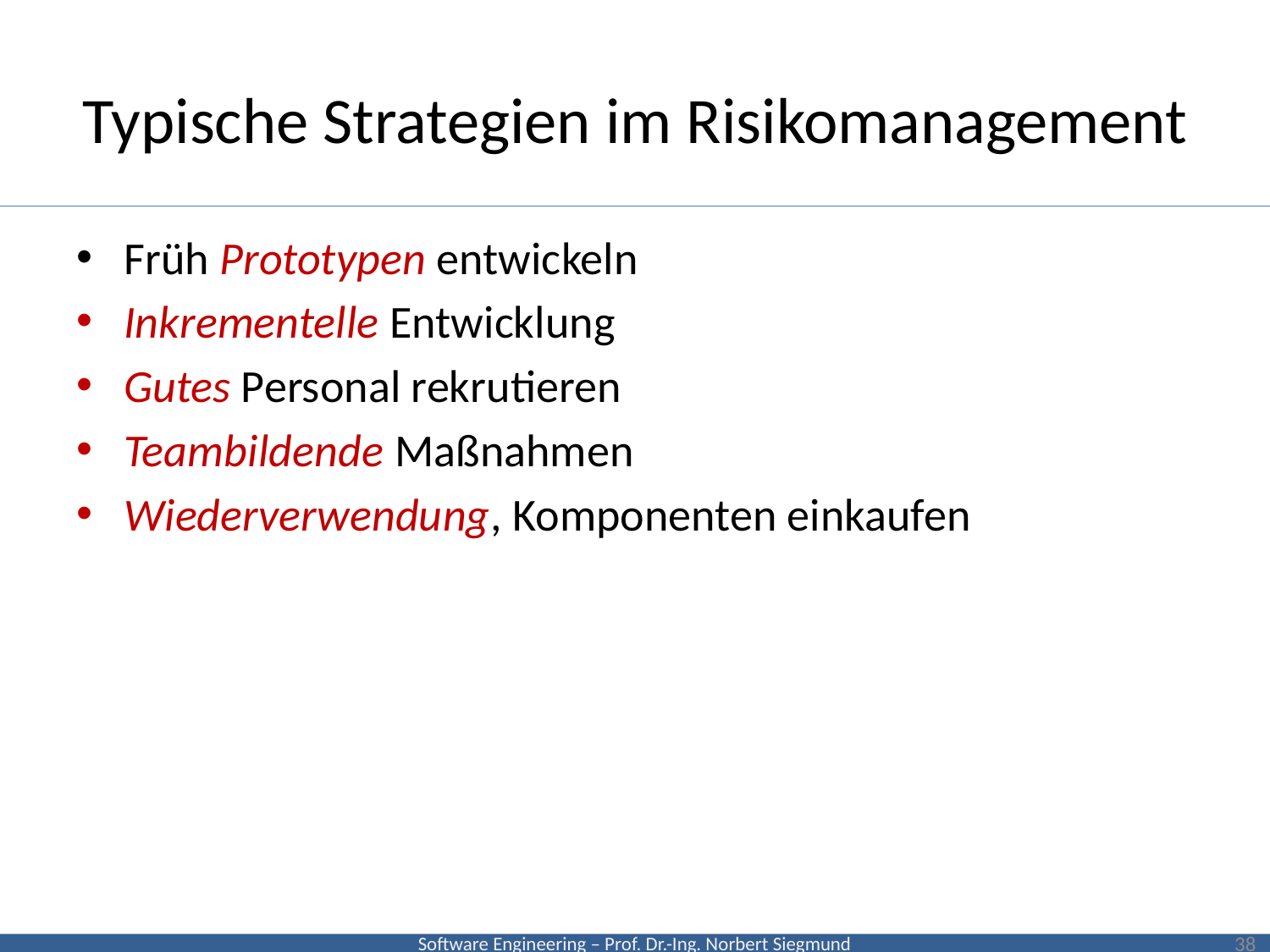

# Typische Strategien im Risikomanagement
Früh Prototypen entwickeln
Inkrementelle Entwicklung
Gutes Personal rekrutieren
Teambildende Maßnahmen
Wiederverwendung, Komponenten einkaufen
38